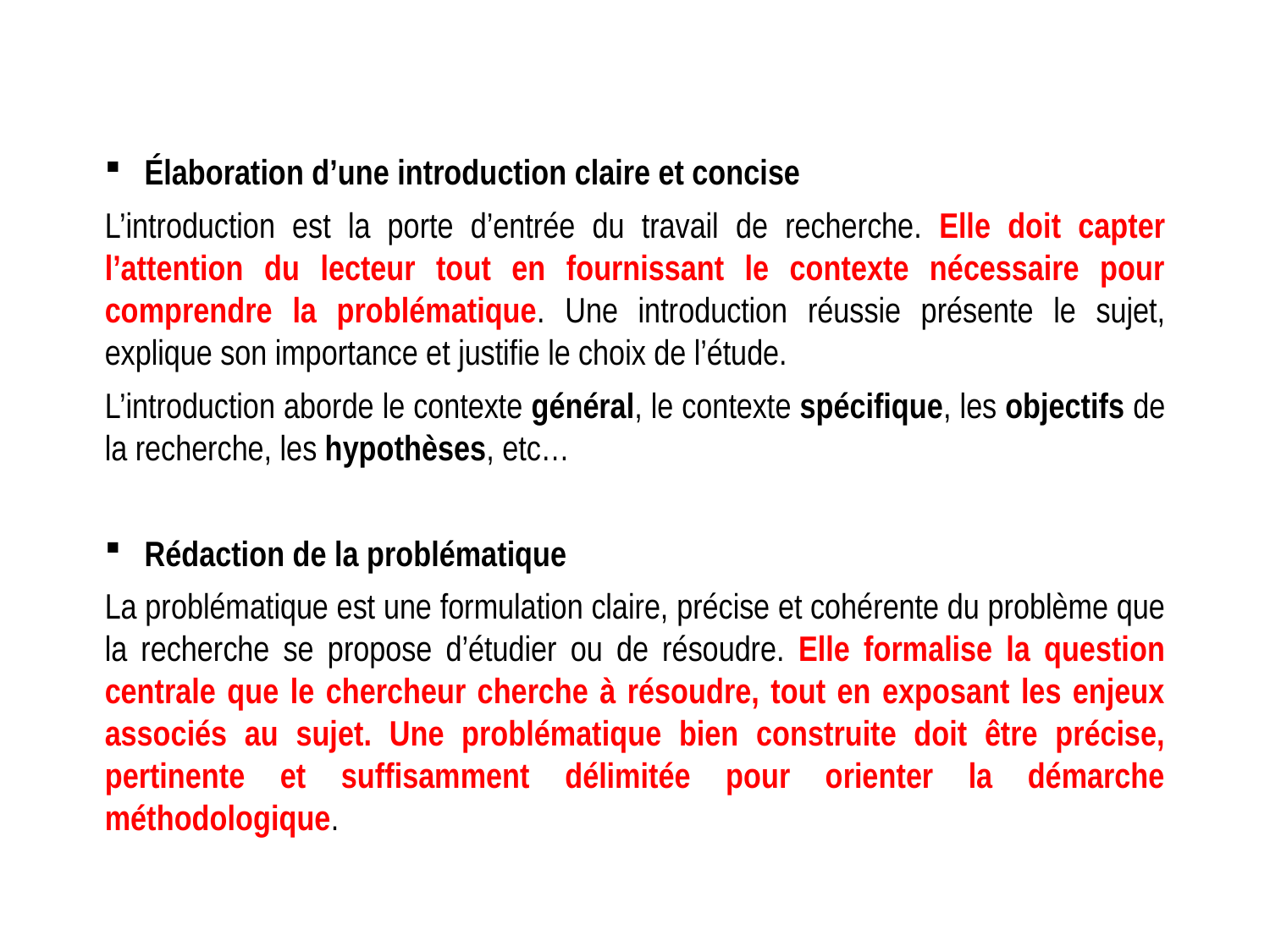

Élaboration d’une introduction claire et concise
L’introduction est la porte d’entrée du travail de recherche. Elle doit capter l’attention du lecteur tout en fournissant le contexte nécessaire pour comprendre la problématique. Une introduction réussie présente le sujet, explique son importance et justifie le choix de l’étude.
L’introduction aborde le contexte général, le contexte spécifique, les objectifs de la recherche, les hypothèses, etc…

Rédaction de la problématique
La problématique est une formulation claire, précise et cohérente du problème que la recherche se propose d’étudier ou de résoudre. Elle formalise la question centrale que le chercheur cherche à résoudre, tout en exposant les enjeux associés au sujet. Une problématique bien construite doit être précise, pertinente et suffisamment délimitée pour orienter la démarche méthodologique.